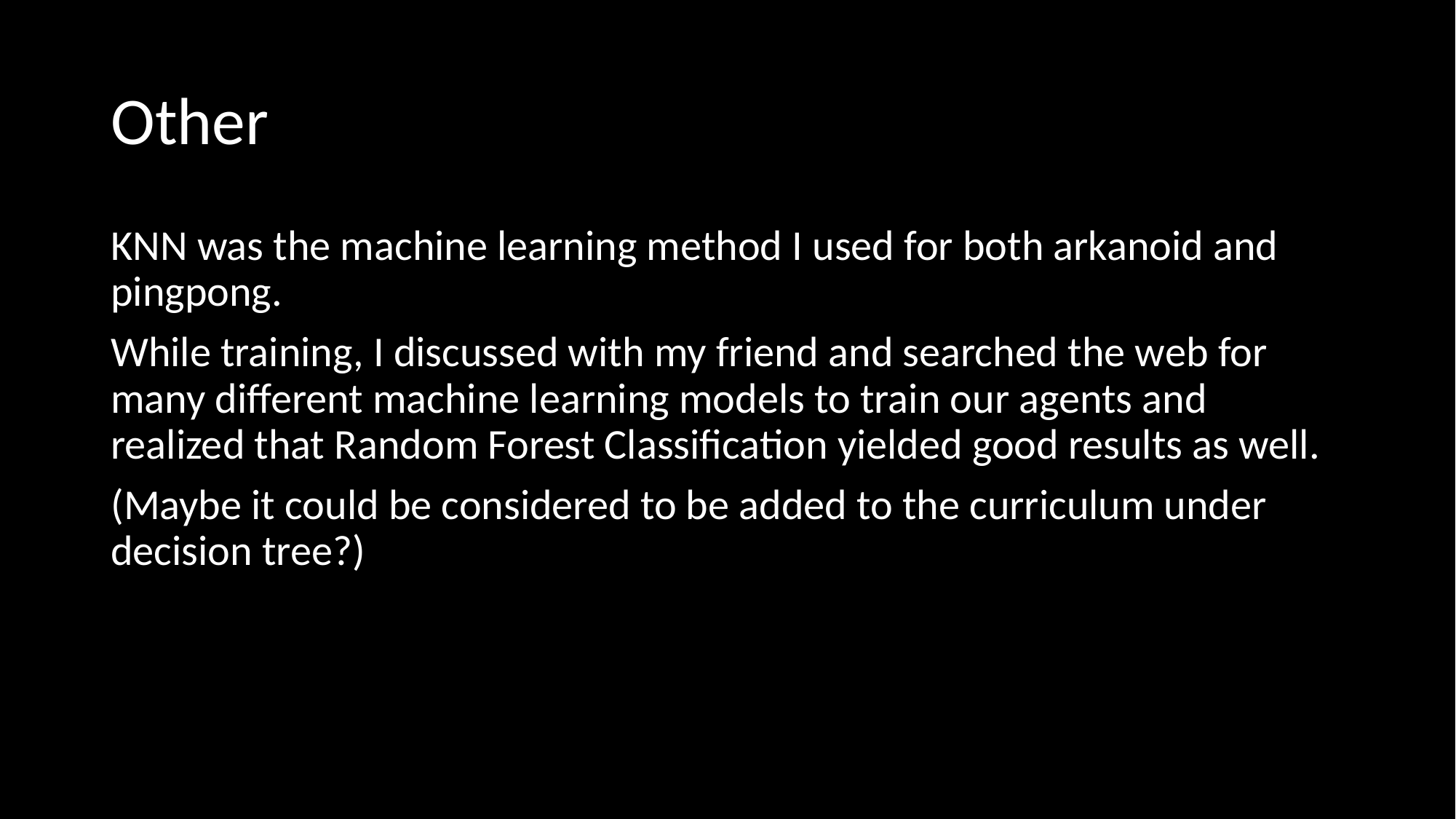

# Other
KNN was the machine learning method I used for both arkanoid and pingpong.
While training, I discussed with my friend and searched the web for many different machine learning models to train our agents and realized that Random Forest Classification yielded good results as well.
(Maybe it could be considered to be added to the curriculum under decision tree?)